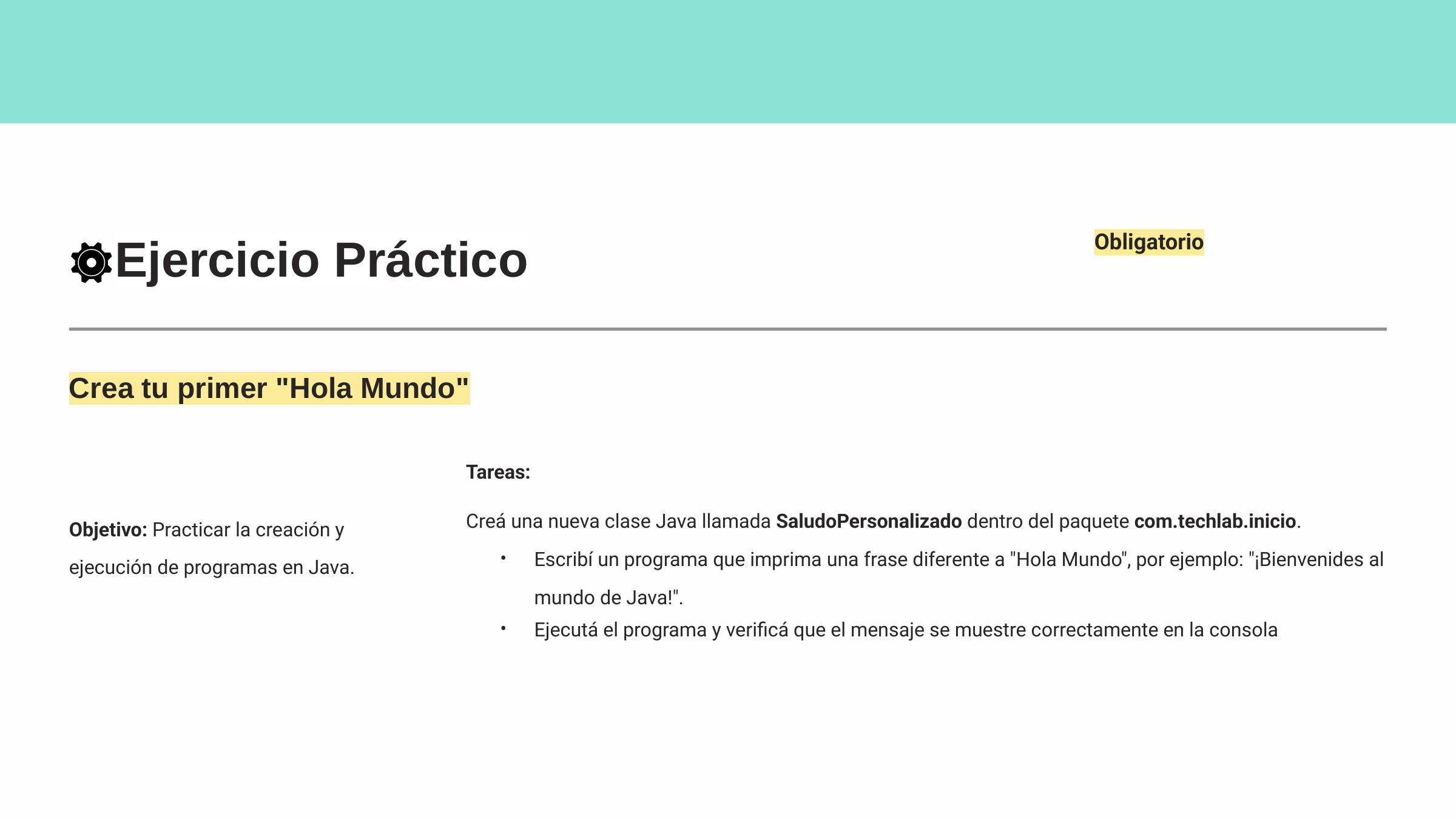

Obligatorio

⚙️Ejercicio Práctico

Crea tu primer "Hola Mundo"
Tareas:
Creá una nueva clase Java llamada SaludoPersonalizado dentro del paquete com.techlab.inicio.
Objetivo: Practicar la creación y ejecución de programas en Java.
Escribí un programa que imprima una frase diferente a "Hola Mundo", por ejemplo: "¡Bienvenides al mundo de Java!".
Ejecutá el programa y verificá que el mensaje se muestre correctamente en la consola